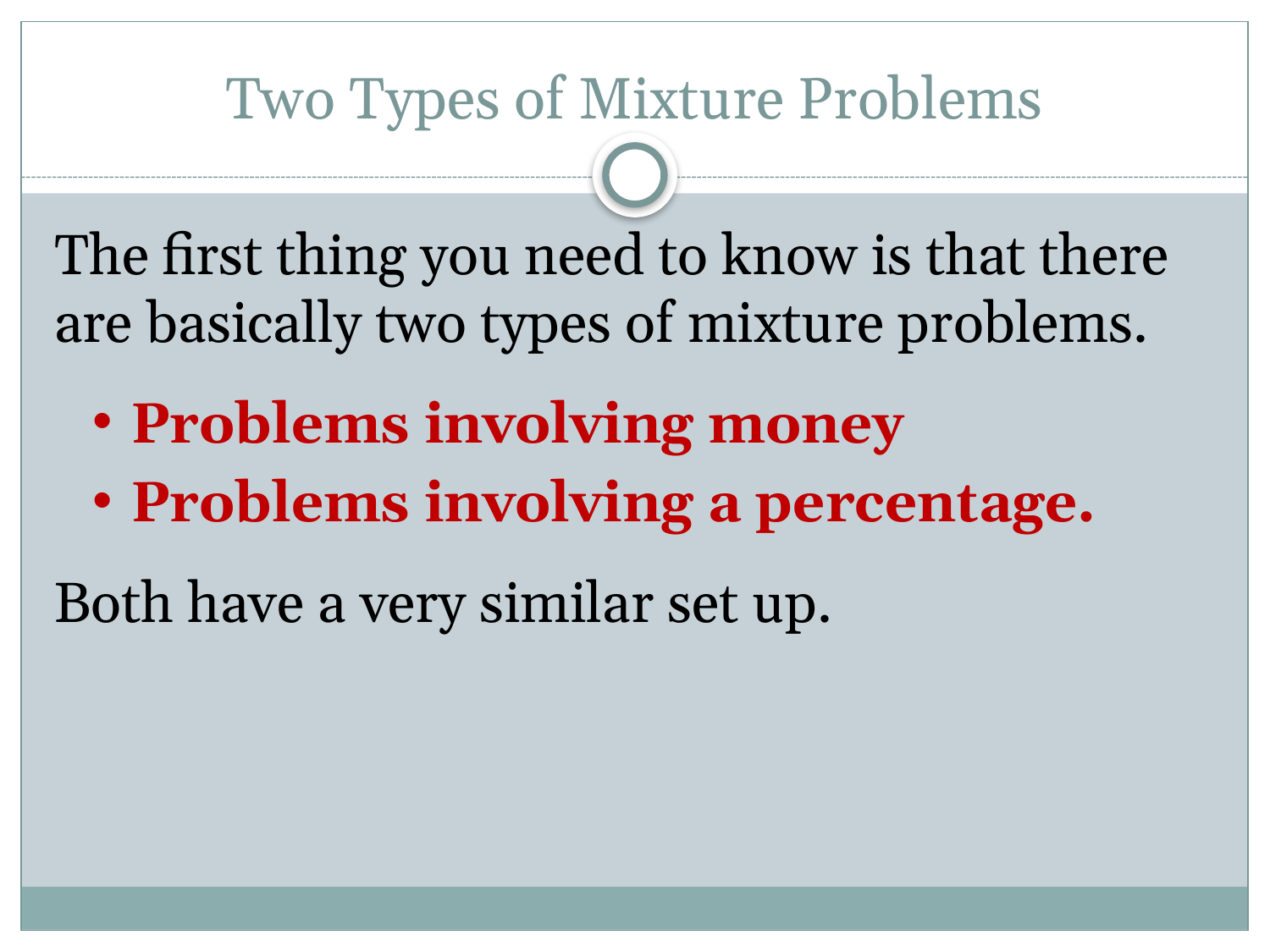

# Two Types of Mixture Problems
The first thing you need to know is that there are basically two types of mixture problems.
Problems involving money
Problems involving a percentage.
Both have a very similar set up.